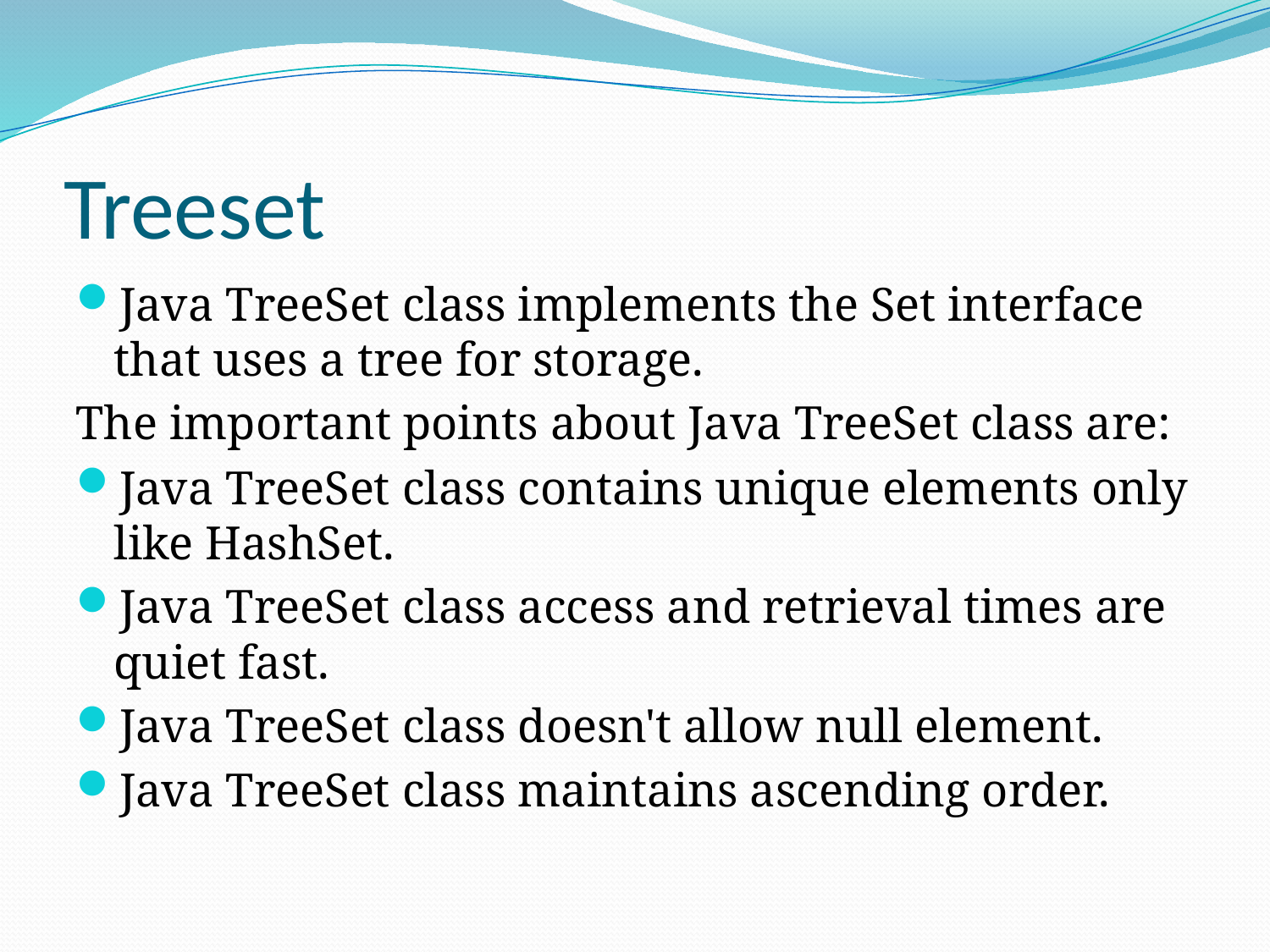

# Treeset
Java TreeSet class implements the Set interface that uses a tree for storage.
The important points about Java TreeSet class are:
Java TreeSet class contains unique elements only like HashSet.
Java TreeSet class access and retrieval times are quiet fast.
Java TreeSet class doesn't allow null element.
Java TreeSet class maintains ascending order.